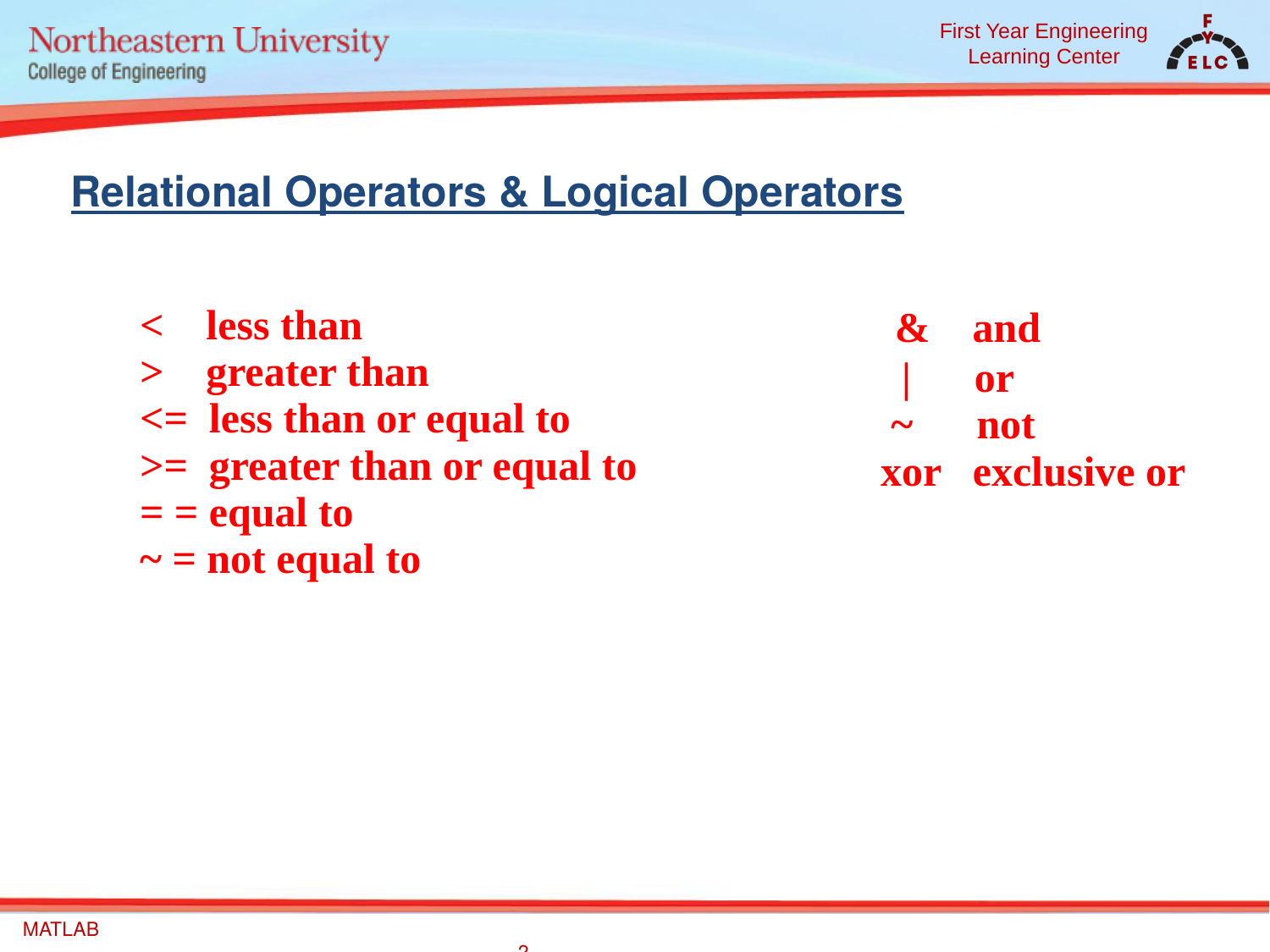

Relational Operators & Logical Operators

| < less than > greater than <= less than or equal to >= greater than or equal to = = equal to ~ = not equal to |  |
| --- | --- |
|  |  |
| & and | or ~ not xor exclusive or |  |
| --- | --- |
|  |  |